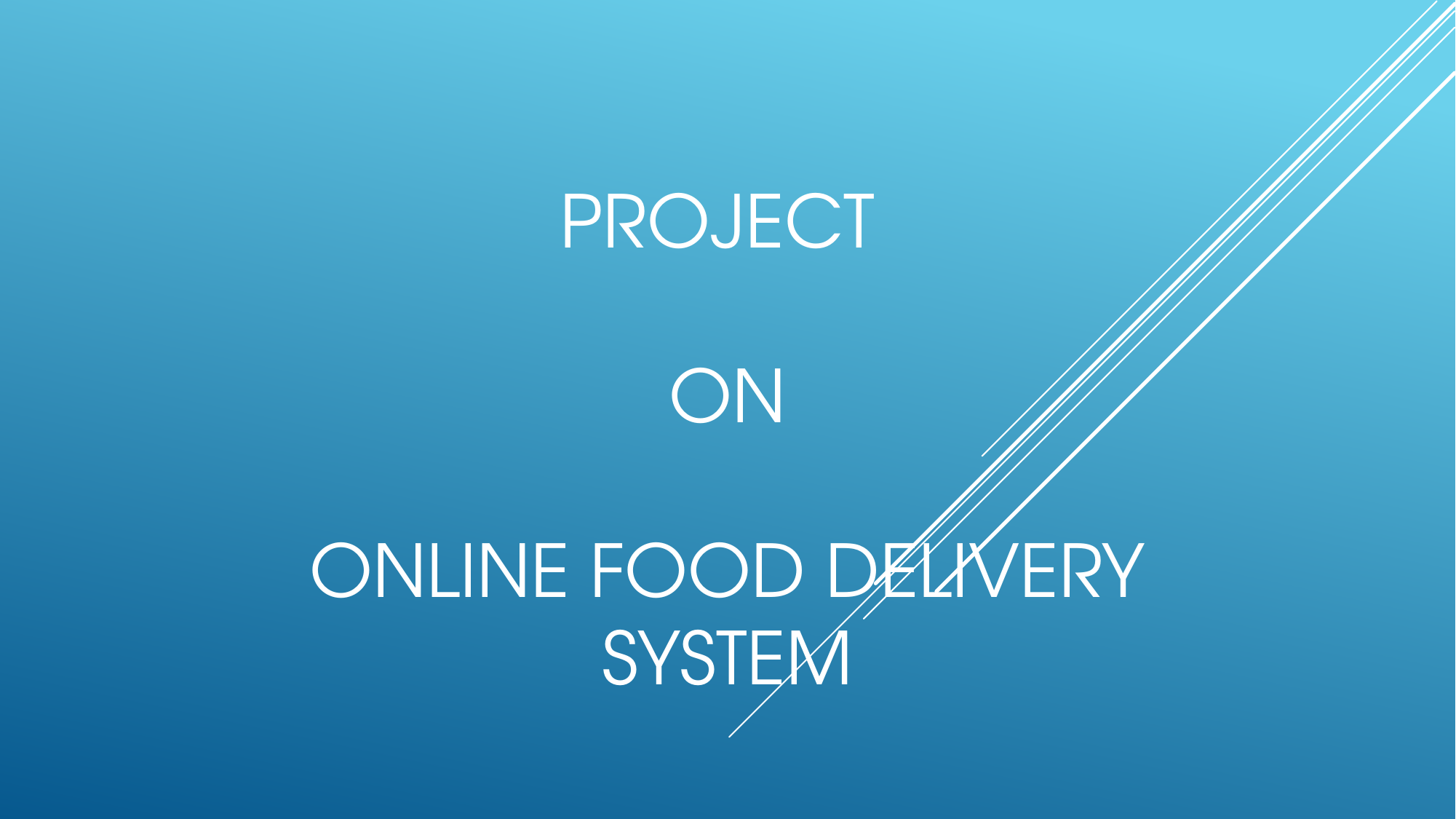

# PROJECT ON ONLINE FOOD DELIVERY SYSTEM